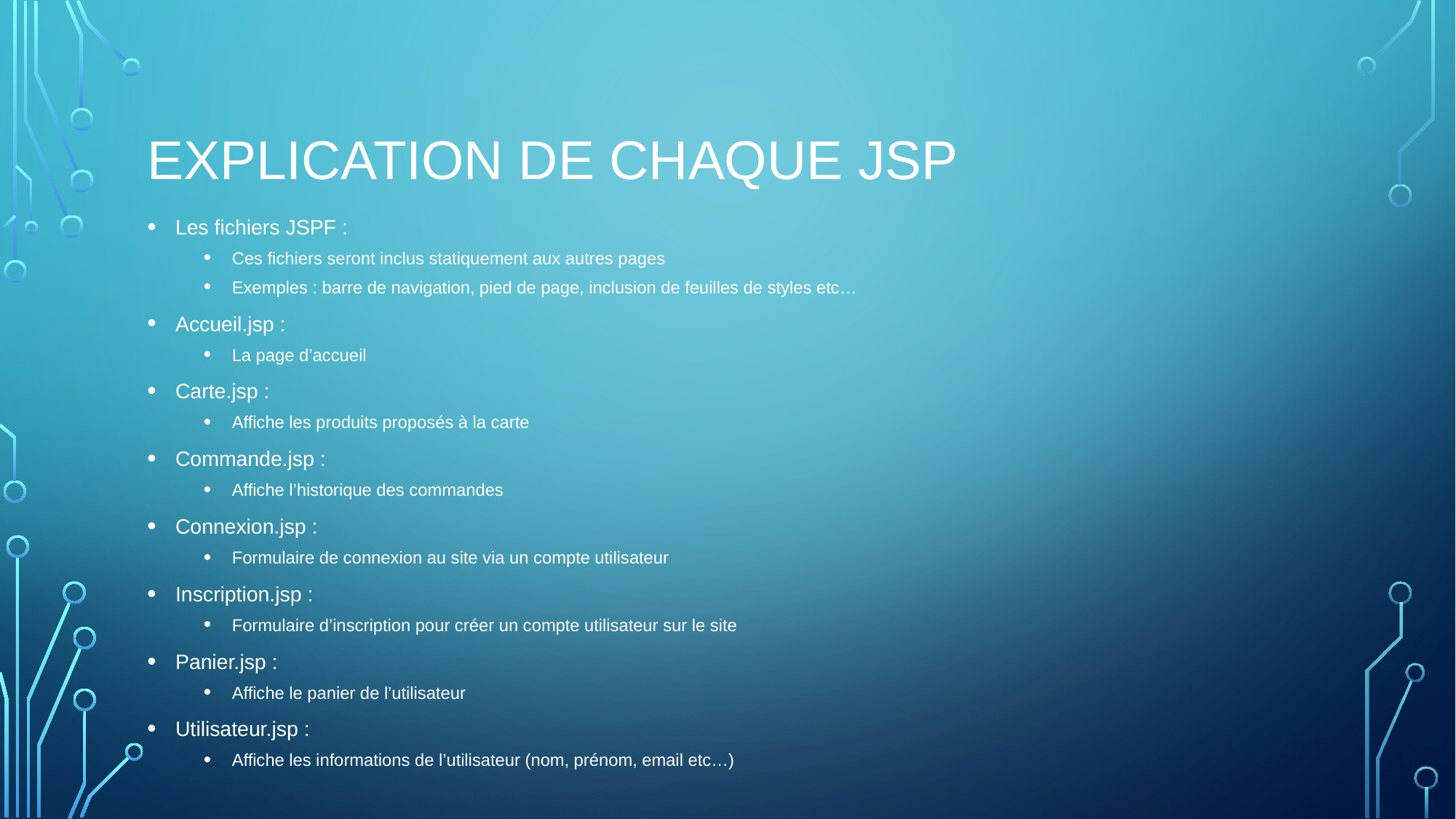

# Explication de chaque JSP
Les fichiers JSPF :
Ces fichiers seront inclus statiquement aux autres pages
Exemples : barre de navigation, pied de page, inclusion de feuilles de styles etc…
Accueil.jsp :
La page d’accueil
Carte.jsp :
Affiche les produits proposés à la carte
Commande.jsp :
Affiche l’historique des commandes
Connexion.jsp :
Formulaire de connexion au site via un compte utilisateur
Inscription.jsp :
Formulaire d’inscription pour créer un compte utilisateur sur le site
Panier.jsp :
Affiche le panier de l’utilisateur
Utilisateur.jsp :
Affiche les informations de l’utilisateur (nom, prénom, email etc…)